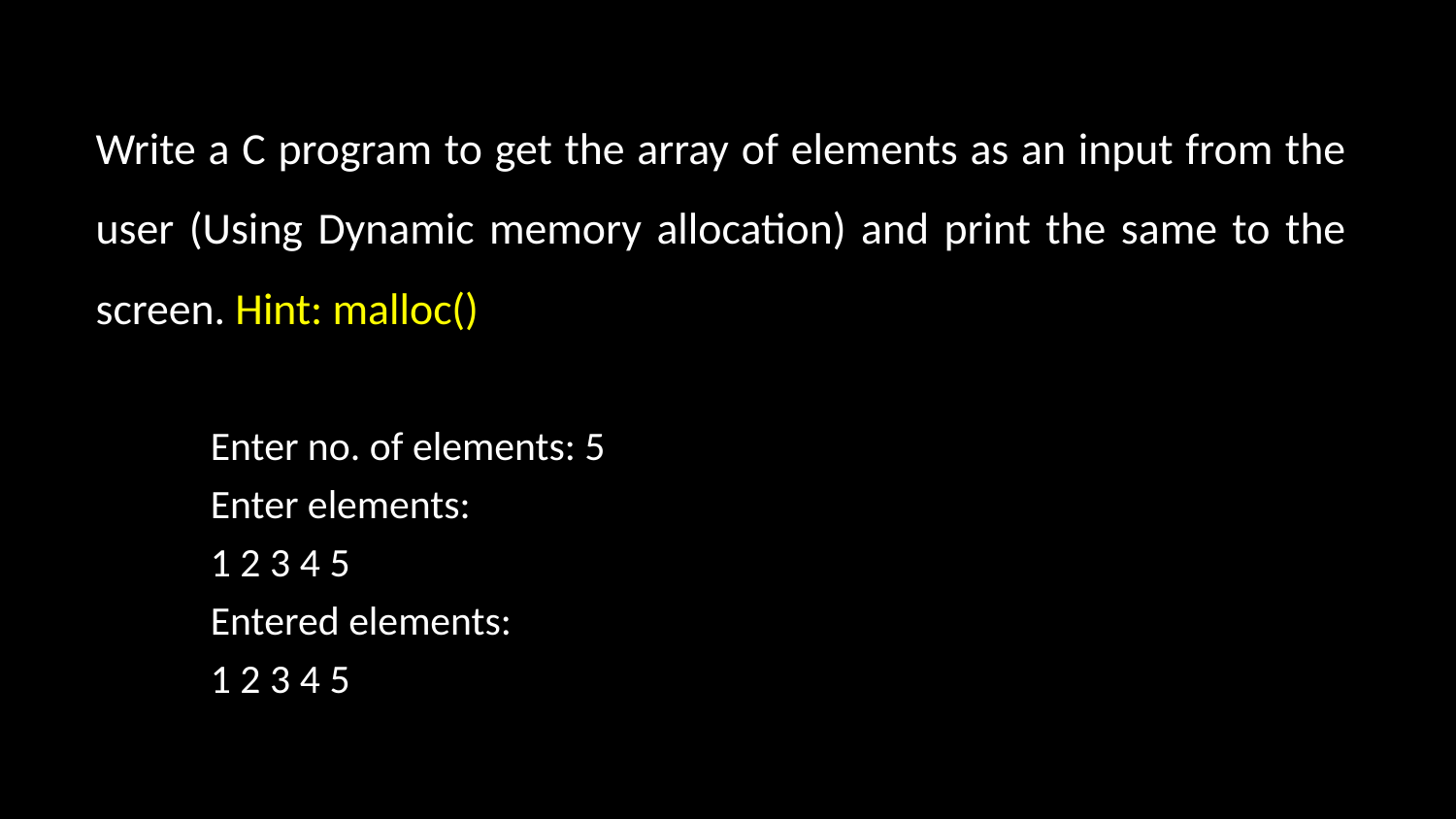

Write a C program to get the array of elements as an input from the user (Using Dynamic memory allocation) and print the same to the screen. Hint: malloc()
Enter no. of elements: 5
Enter elements:
1 2 3 4 5
Entered elements:
1 2 3 4 5